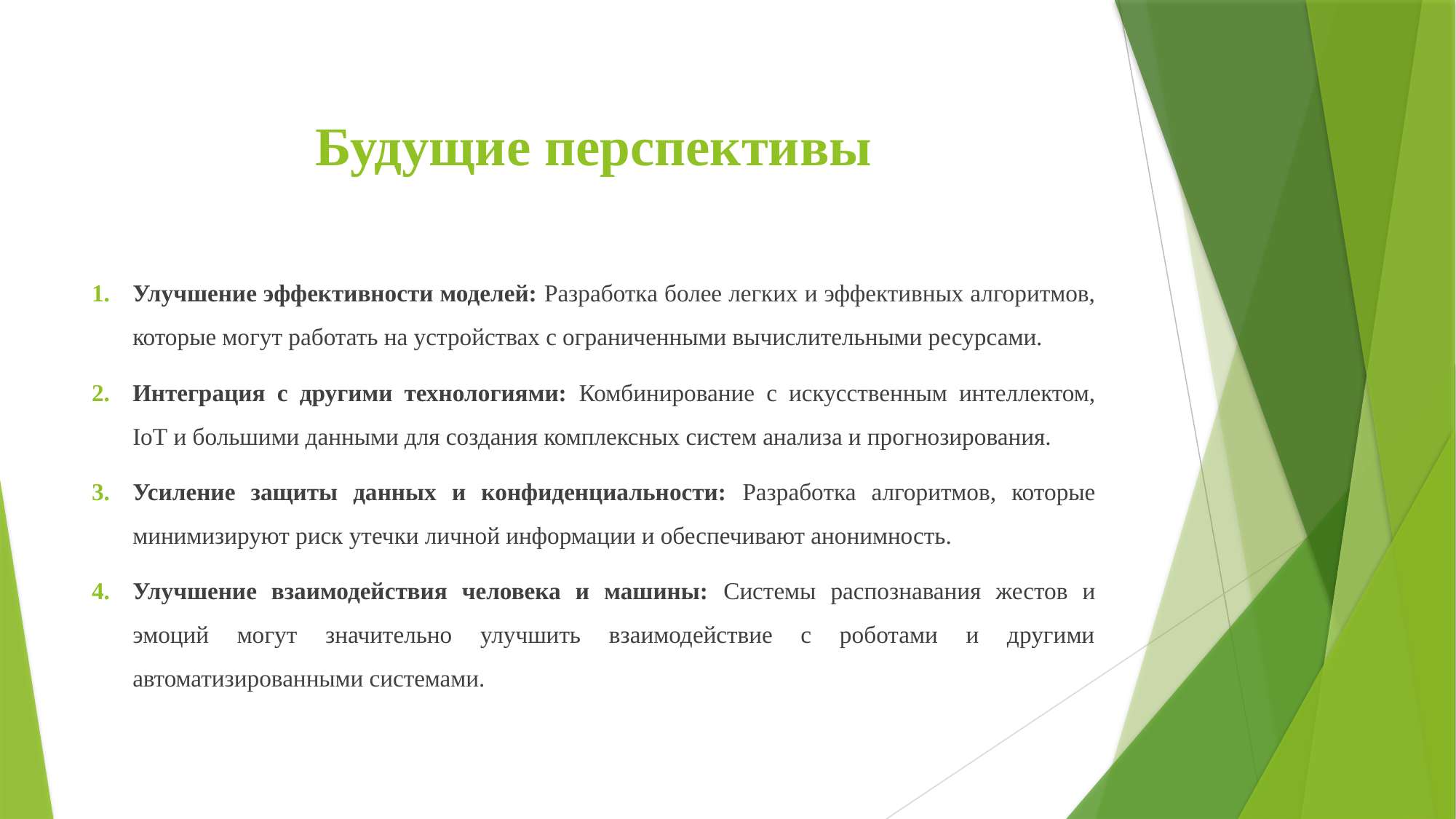

# Будущие перспективы
Улучшение эффективности моделей: Разработка более легких и эффективных алгоритмов, которые могут работать на устройствах с ограниченными вычислительными ресурсами.
Интеграция с другими технологиями: Комбинирование с искусственным интеллектом, IoT и большими данными для создания комплексных систем анализа и прогнозирования.
Усиление защиты данных и конфиденциальности: Разработка алгоритмов, которые минимизируют риск утечки личной информации и обеспечивают анонимность.
Улучшение взаимодействия человека и машины: Системы распознавания жестов и эмоций могут значительно улучшить взаимодействие с роботами и другими автоматизированными системами.